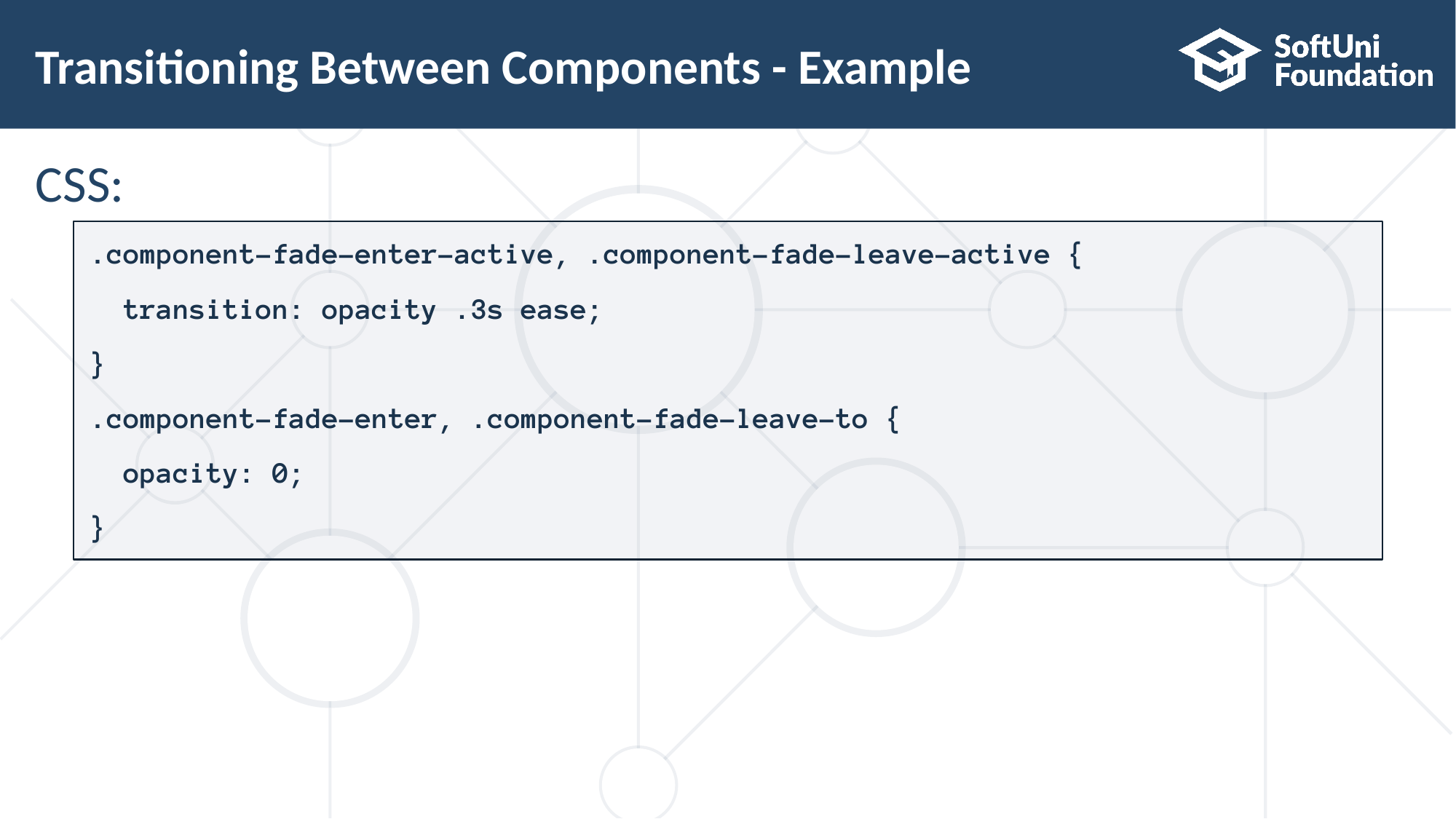

# Transitioning Between Components - Example
CSS:
.component-fade-enter-active, .component-fade-leave-active {
  transition: opacity .3s ease;
}
.component-fade-enter, .component-fade-leave-to {
  opacity: 0;
}